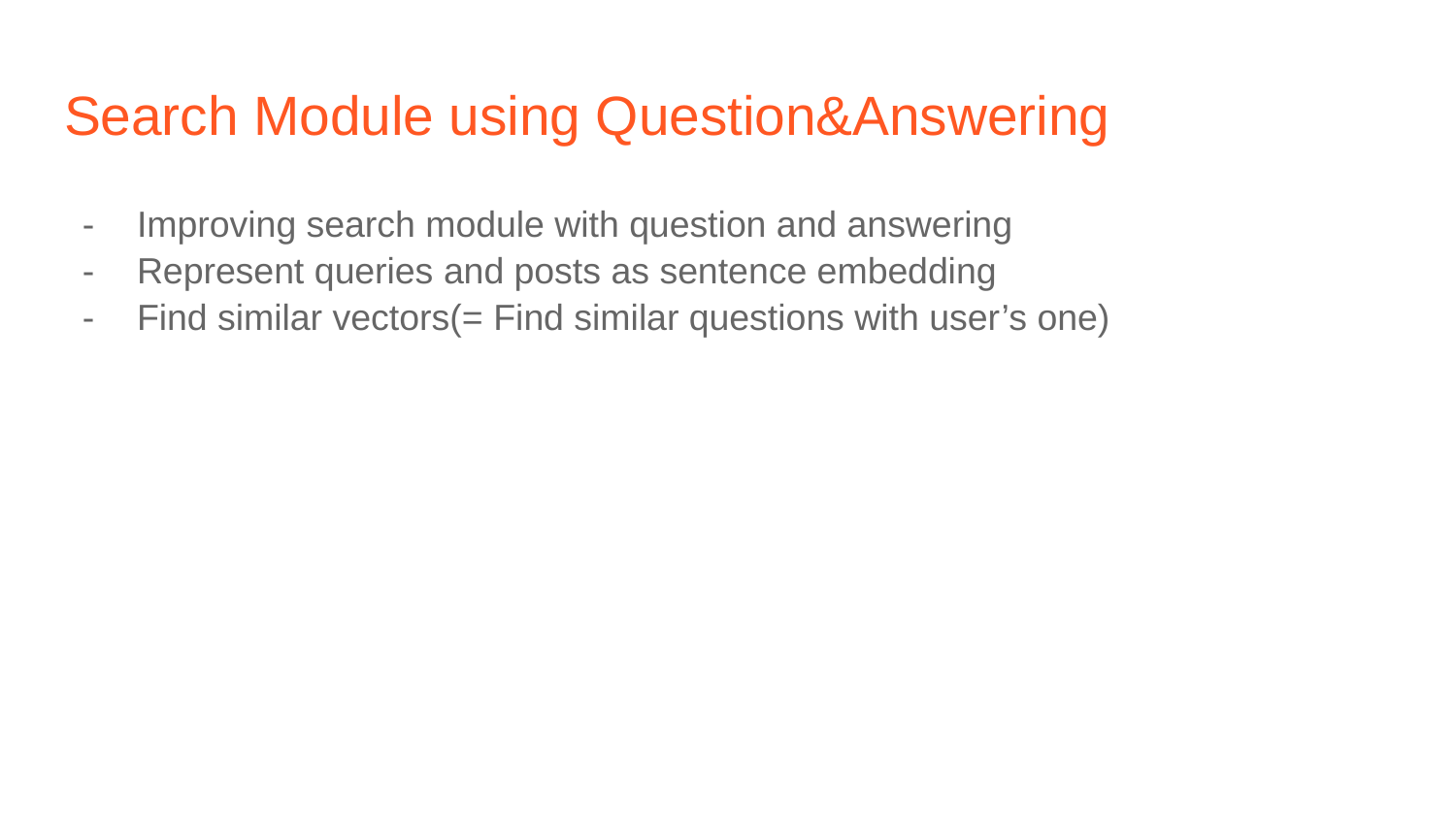

# Search Module using Question&Answering
Improving search module with question and answering
Represent queries and posts as sentence embedding
Find similar vectors(= Find similar questions with user’s one)